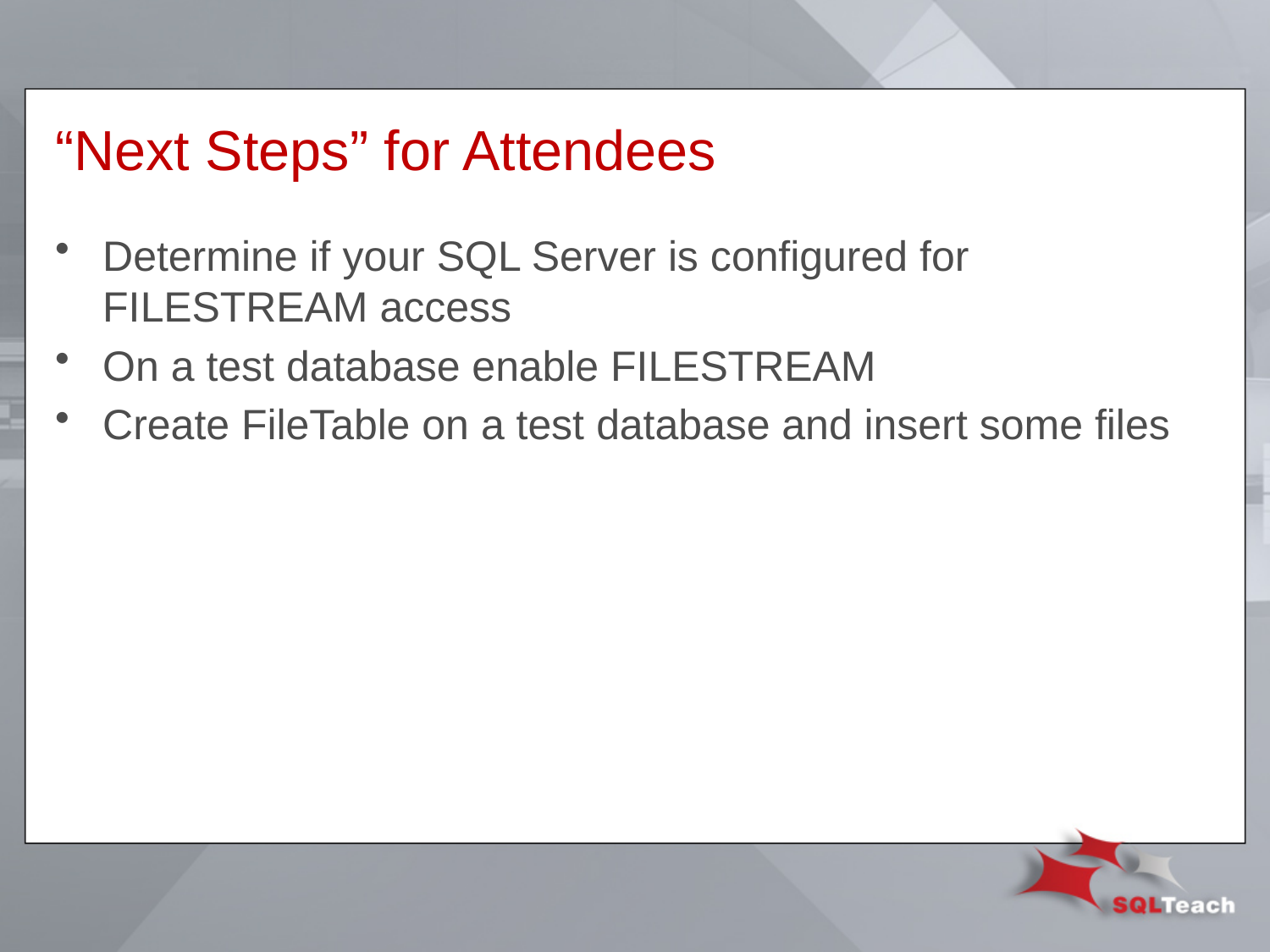

# “Next Steps” for Attendees
Determine if your SQL Server is configured for FILESTREAM access
On a test database enable FILESTREAM
Create FileTable on a test database and insert some files